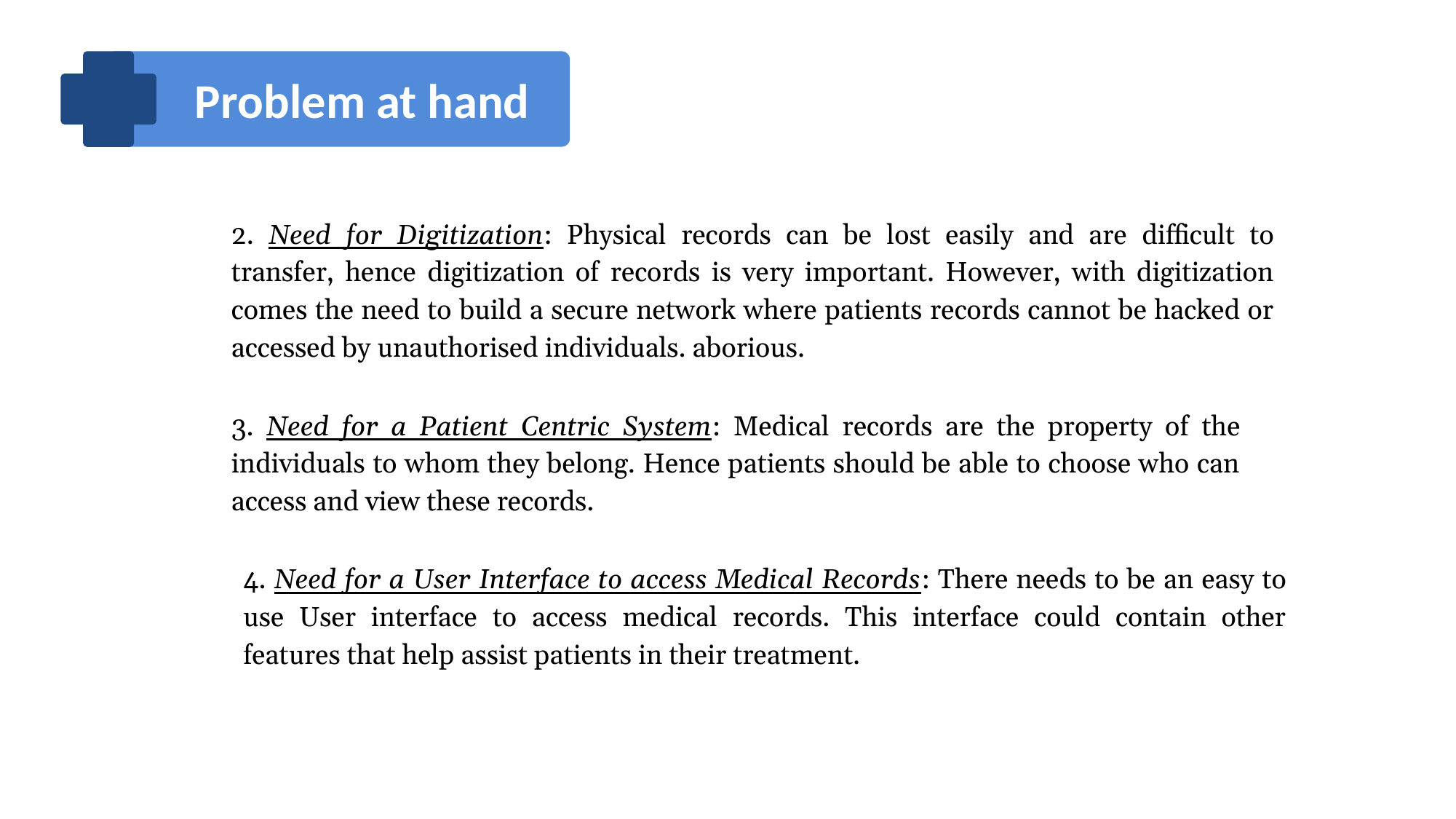

Problem at hand
2. Need for Digitization: Physical records can be lost easily and are difficult to transfer, hence digitization of records is very important. However, with digitization comes the need to build a secure network where patients records cannot be hacked or accessed by unauthorised individuals. aborious.
3. Need for a Patient Centric System: Medical records are the property of the individuals to whom they belong. Hence patients should be able to choose who can access and view these records.
4. Need for a User Interface to access Medical Records: There needs to be an easy to use User interface to access medical records. This interface could contain other features that help assist patients in their treatment.